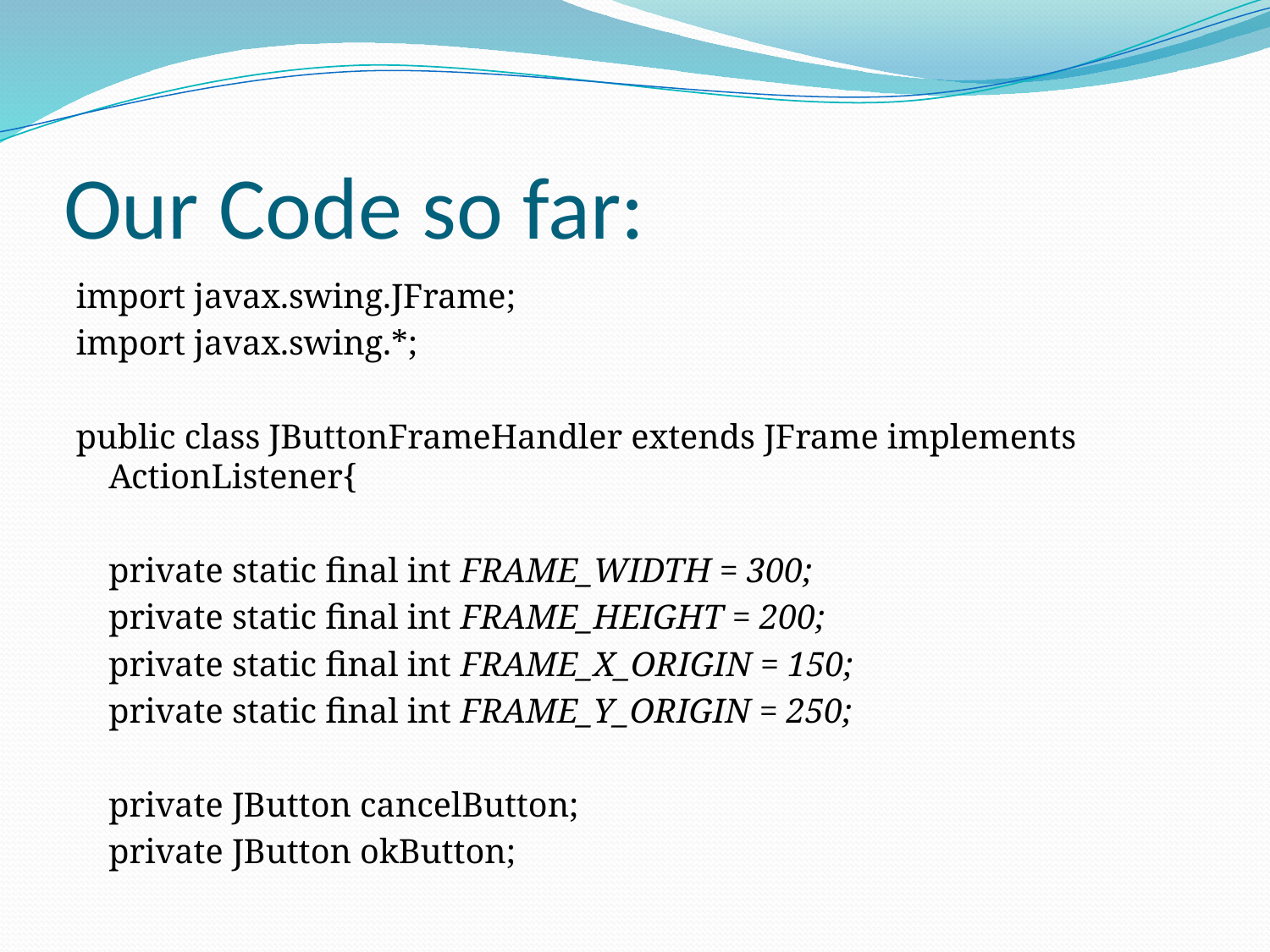

# Our Code so far:
import javax.swing.JFrame;
import javax.swing.*;

public class JButtonFrameHandler extends JFrame implements ActionListener{

	private static final int FRAME_WIDTH = 300;
	private static final int FRAME_HEIGHT = 200;
	private static final int FRAME_X_ORIGIN = 150;
	private static final int FRAME_Y_ORIGIN = 250;

	private JButton cancelButton;
	private JButton okButton;